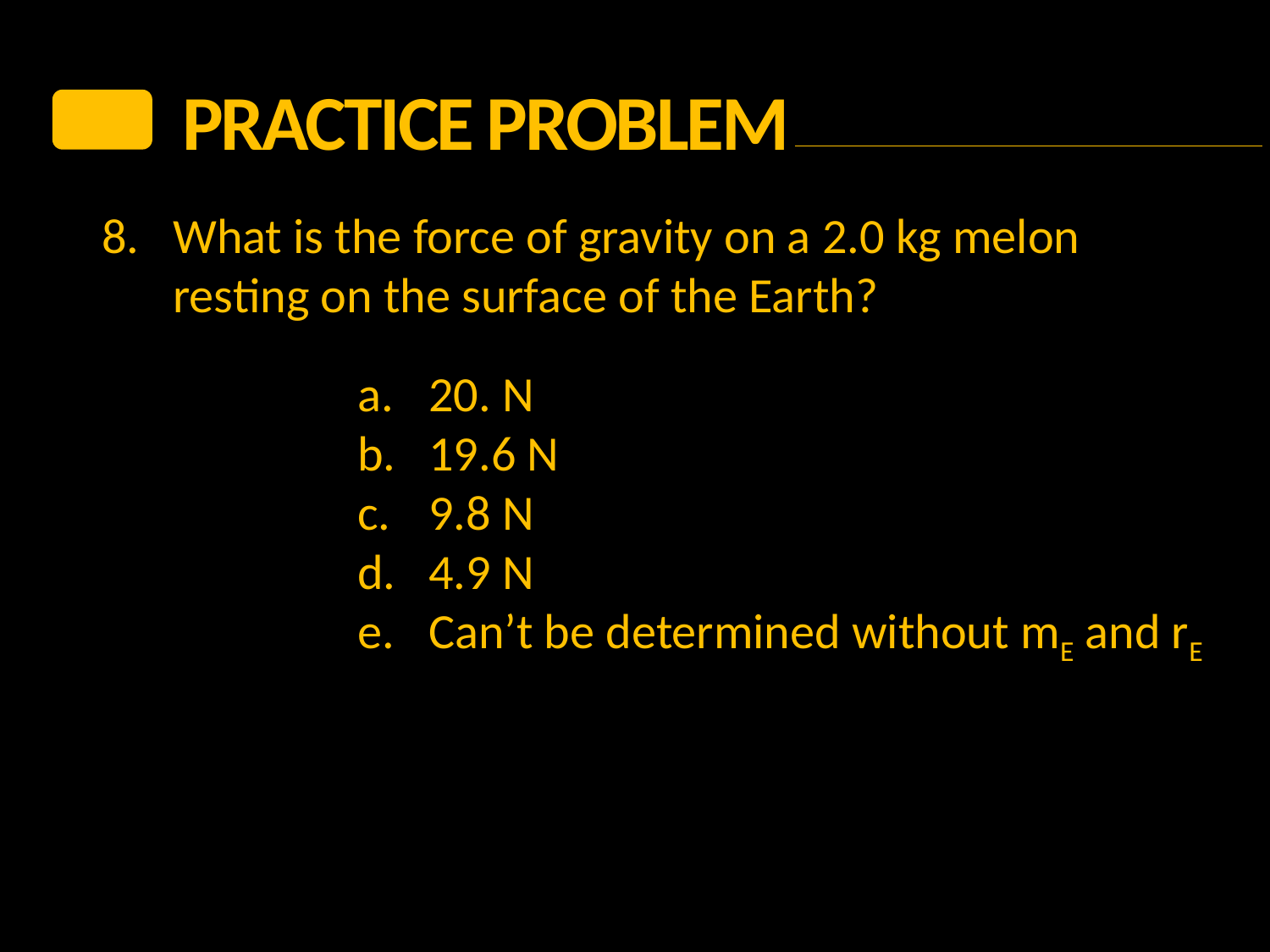

PRACTICE Problem

8.	What is the force of gravity on a 2.0 kg melon resting on the surface of the Earth?
20. N
19.6 N
9.8 N
4.9 N
Can’t be determined without mE and rE